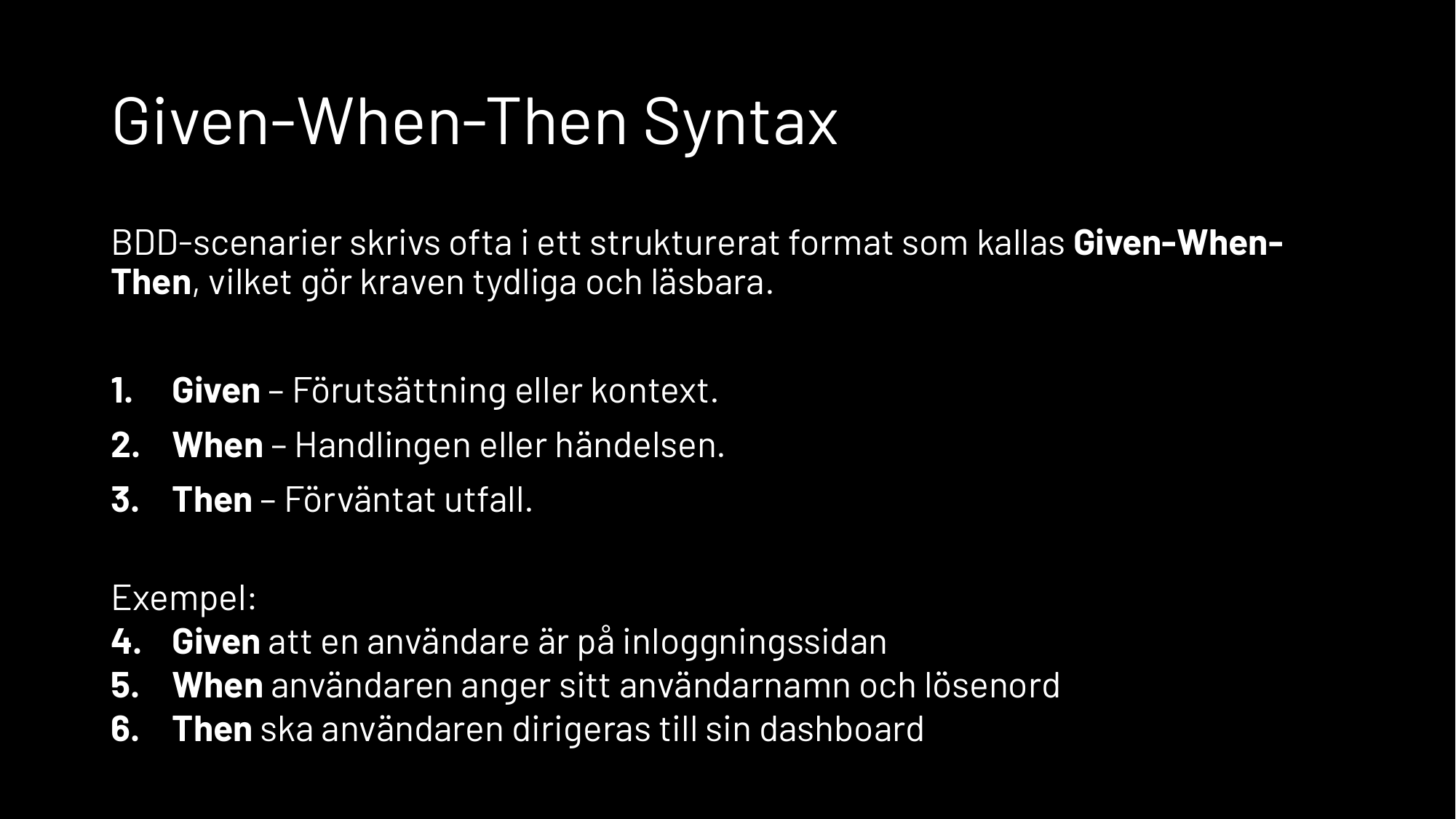

# Given-When-Then Syntax
BDD-scenarier skrivs ofta i ett strukturerat format som kallas Given-When-Then, vilket gör kraven tydliga och läsbara.

Given – Förutsättning eller kontext.
When – Handlingen eller händelsen.
Then – Förväntat utfall.

Exempel:
Given att en användare är på inloggningssidan
When användaren anger sitt användarnamn och lösenord
Then ska användaren dirigeras till sin dashboard